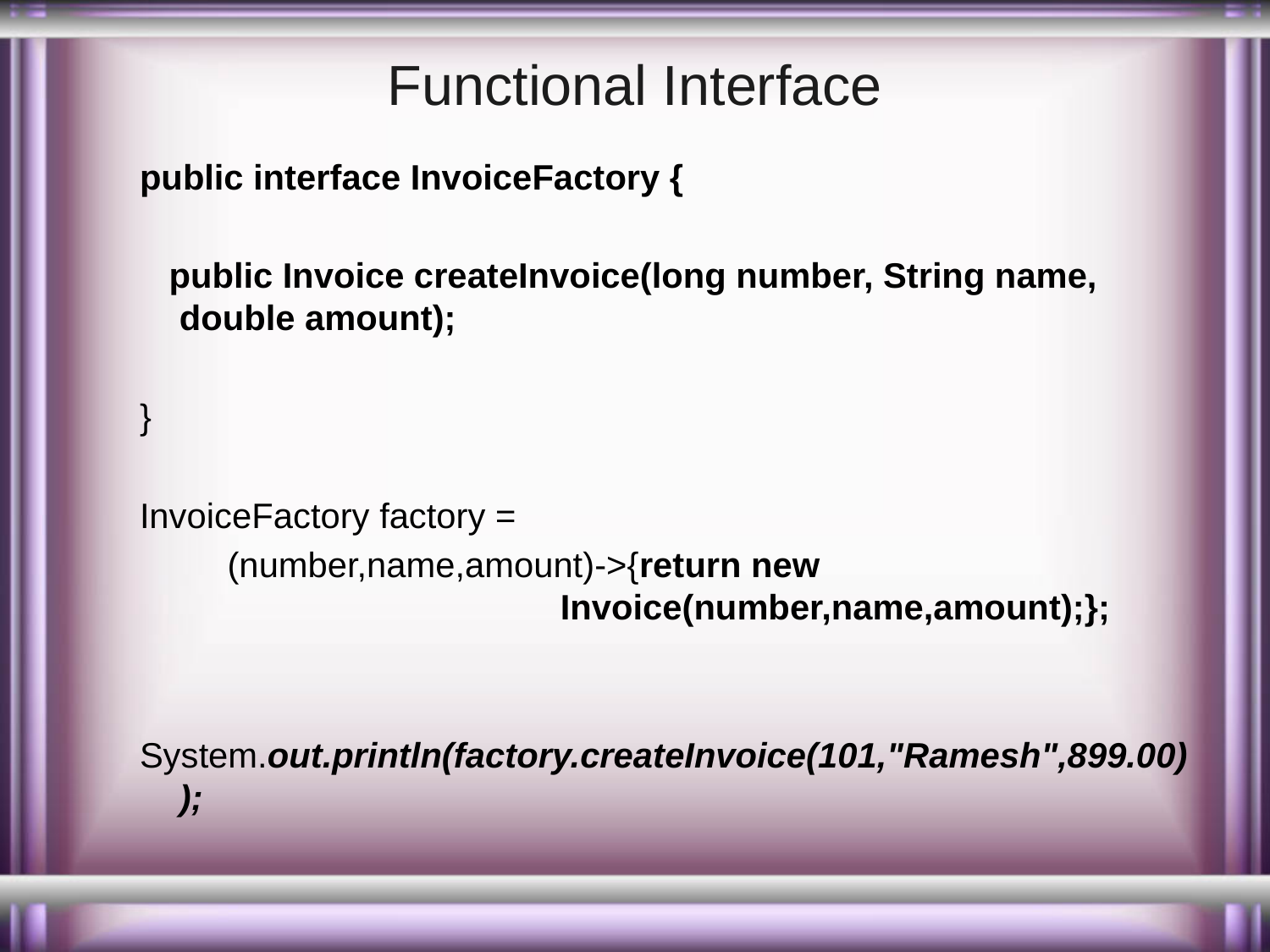

# Functional Interface
public interface InvoiceFactory {

   public Invoice createInvoice(long number, String name, double amount);

}

InvoiceFactory factory =
         (number,name,amount)->{return new                 				Invoice(number,name,amount);};

System.out.println(factory.createInvoice(101,"Ramesh",899.00));